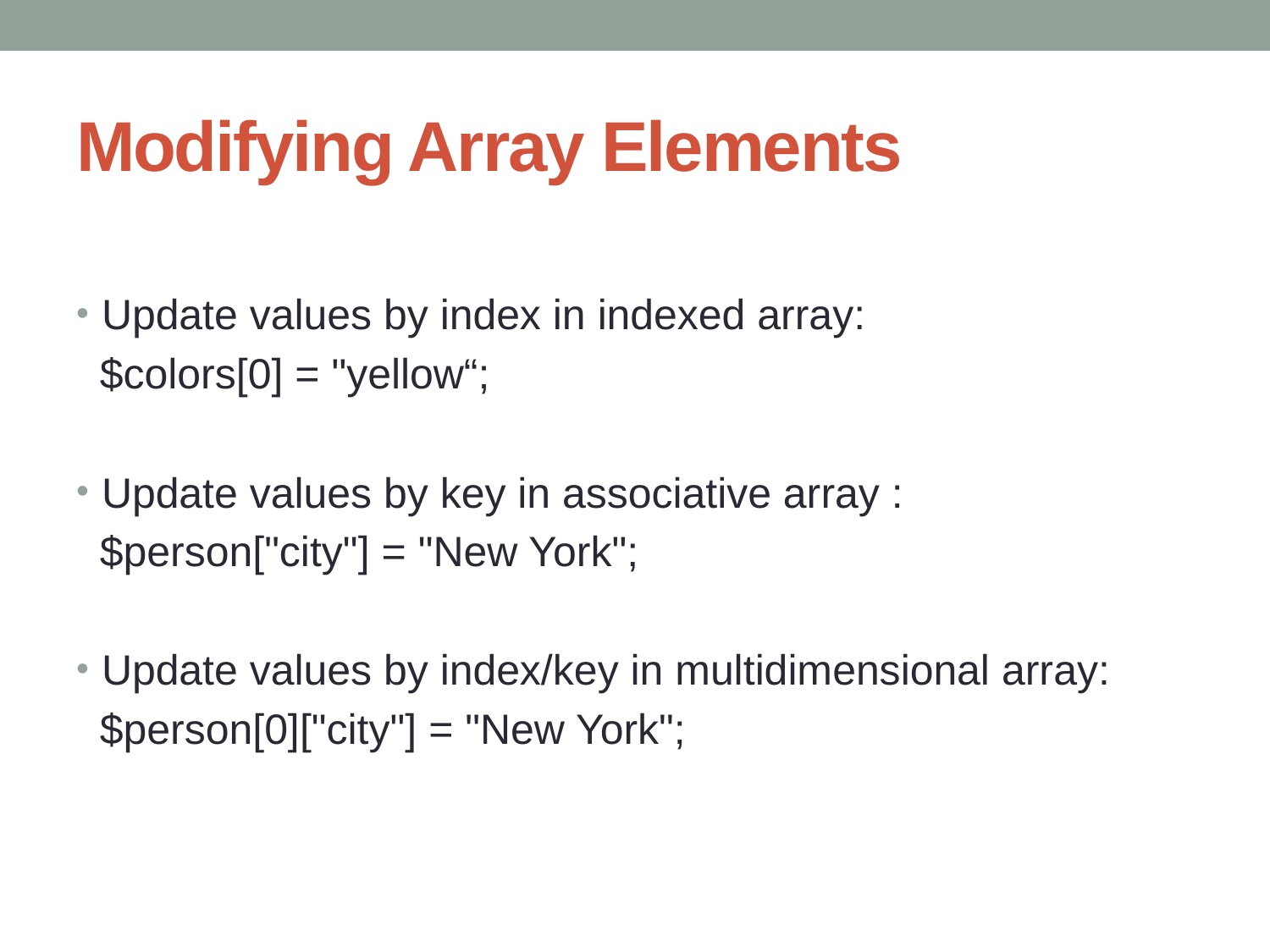

# Modifying Array Elements

Update values by index in indexed array:
  $colors[0] = "yellow“;

Update values by key in associative array :
  $person["city"] = "New York";

Update values by index/key in multidimensional array:
  $person[0]["city"] = "New York";